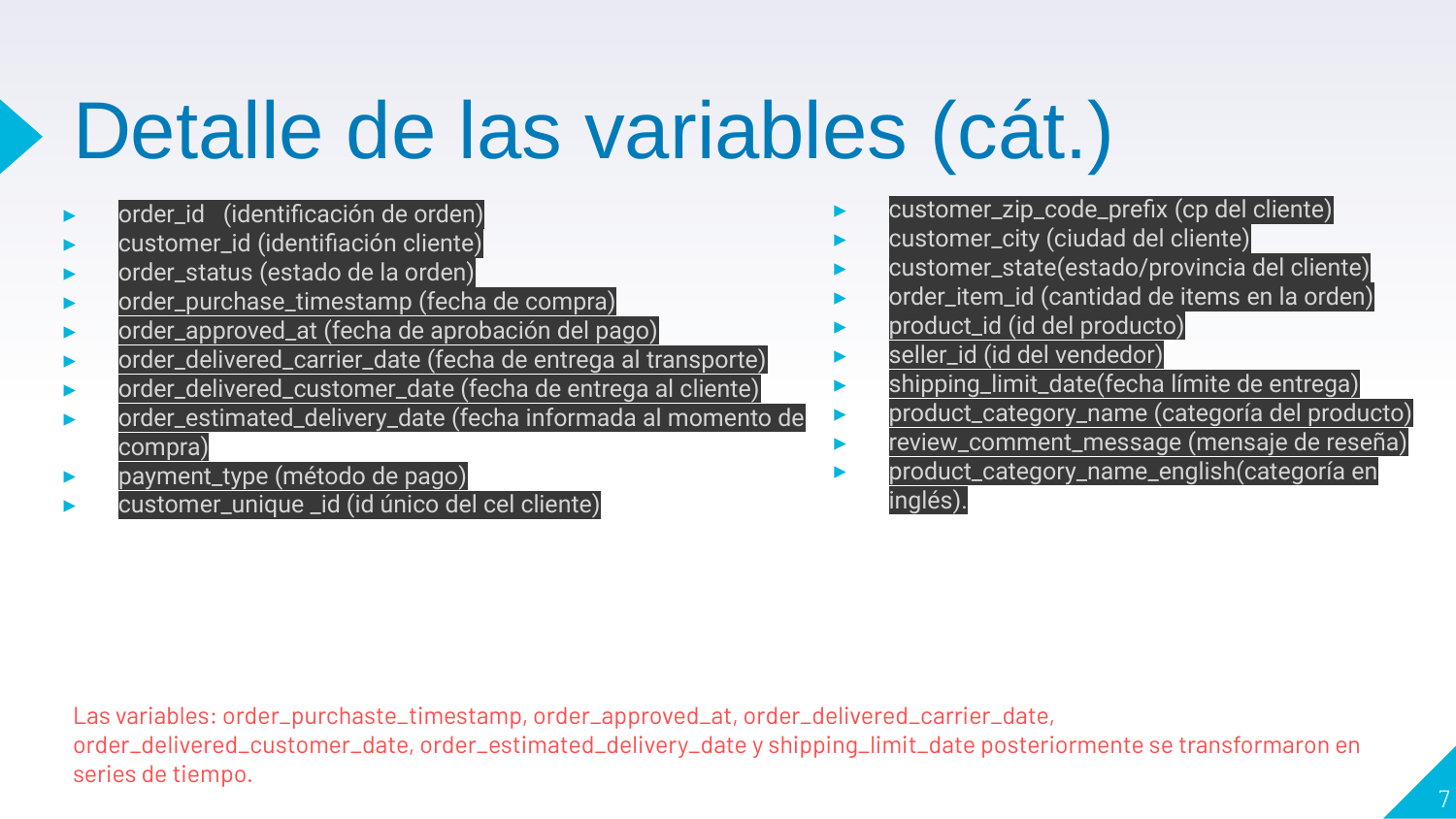

# Detalle de las variables (cát.)

customer_zip_code_prefix (cp del cliente)
customer_city (ciudad del cliente)
customer_state(estado/provincia del cliente)
order_item_id (cantidad de items en la orden)
product_id (id del producto)
seller_id (id del vendedor)
shipping_limit_date(fecha límite de entrega)
product_category_name (categoría del producto)
review_comment_message (mensaje de reseña)
product_category_name_english(categoría en inglés).

order_id   (identificación de orden)
customer_id (identifiación cliente)
order_status (estado de la orden)
order_purchase_timestamp (fecha de compra)
order_approved_at (fecha de aprobación del pago)
order_delivered_carrier_date (fecha de entrega al transporte)
order_delivered_customer_date (fecha de entrega al cliente)
order_estimated_delivery_date (fecha informada al momento de compra)
payment_type (método de pago)
customer_unique _id (id único del cel cliente)

Las variables: order_purchaste_timestamp, order_approved_at, order_delivered_carrier_date, order_delivered_customer_date, order_estimated_delivery_date y shipping_limit_date posteriormente se transformaron en series de tiempo.

7